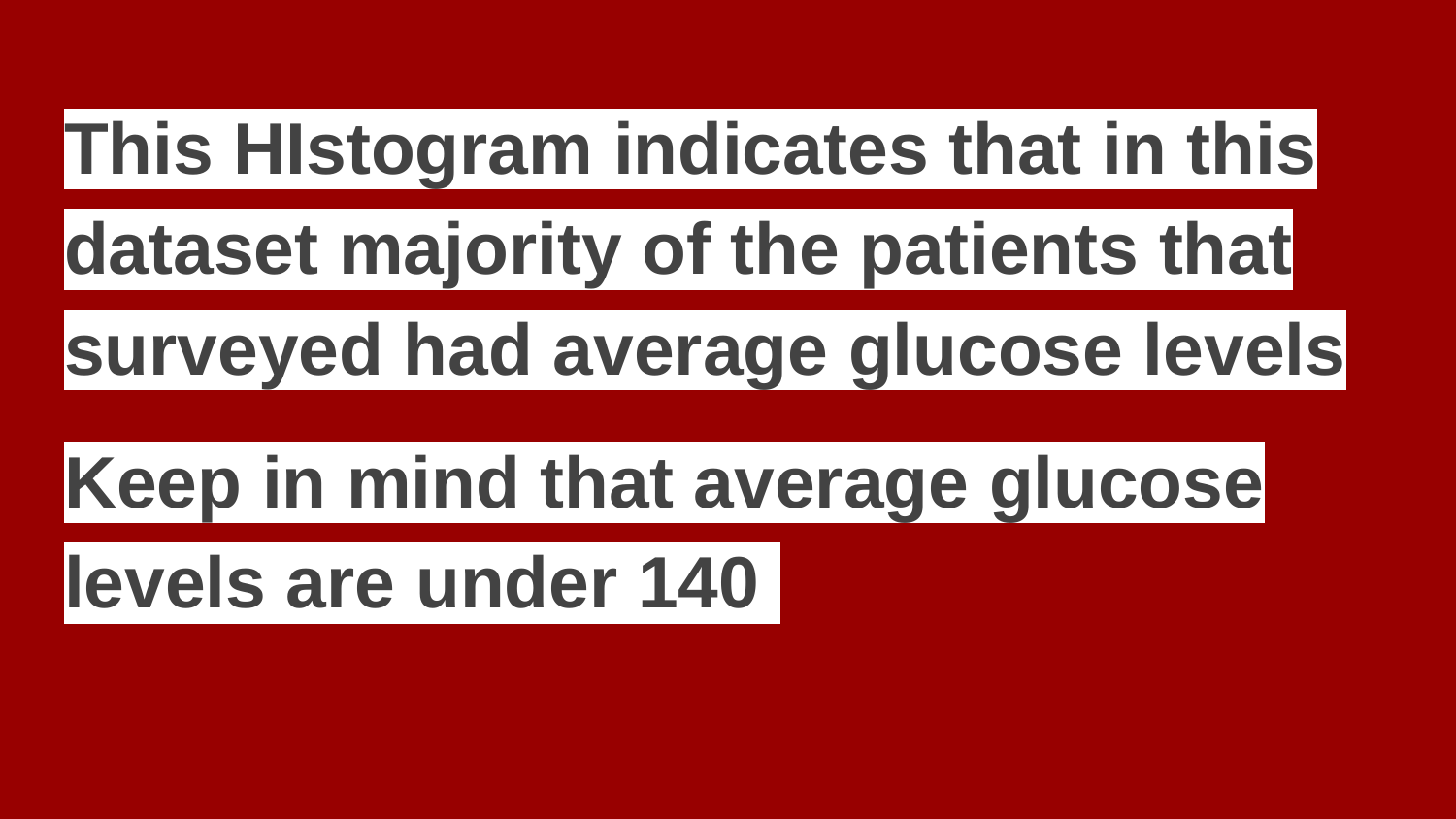

# This HIstogram indicates that in this dataset majority of the patients that surveyed had average glucose levels
Keep in mind that average glucose levels are under 140